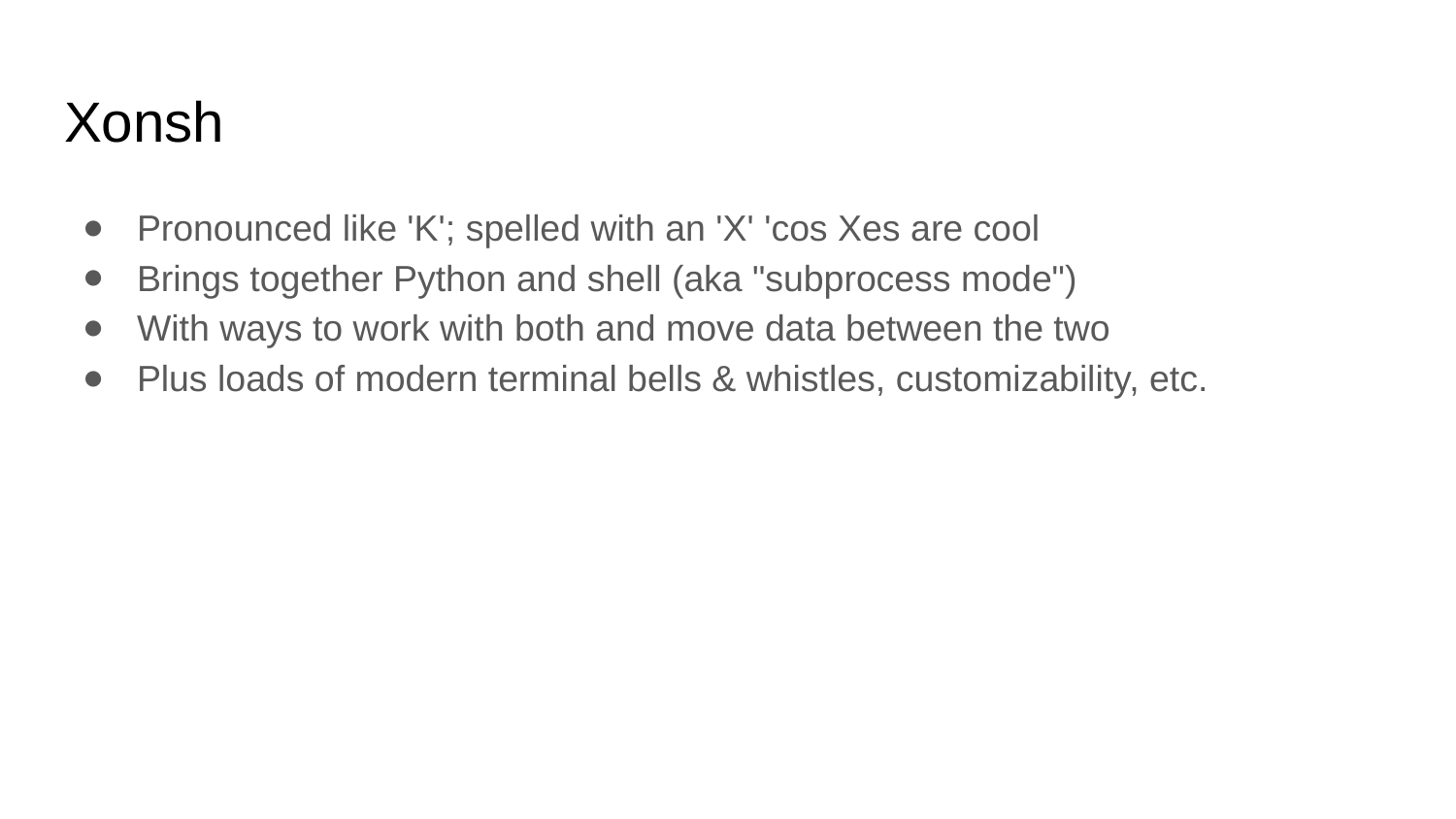

# Xonsh
Pronounced like 'K'; spelled with an 'X' 'cos Xes are cool
Brings together Python and shell (aka "subprocess mode")
With ways to work with both and move data between the two
Plus loads of modern terminal bells & whistles, customizability, etc.